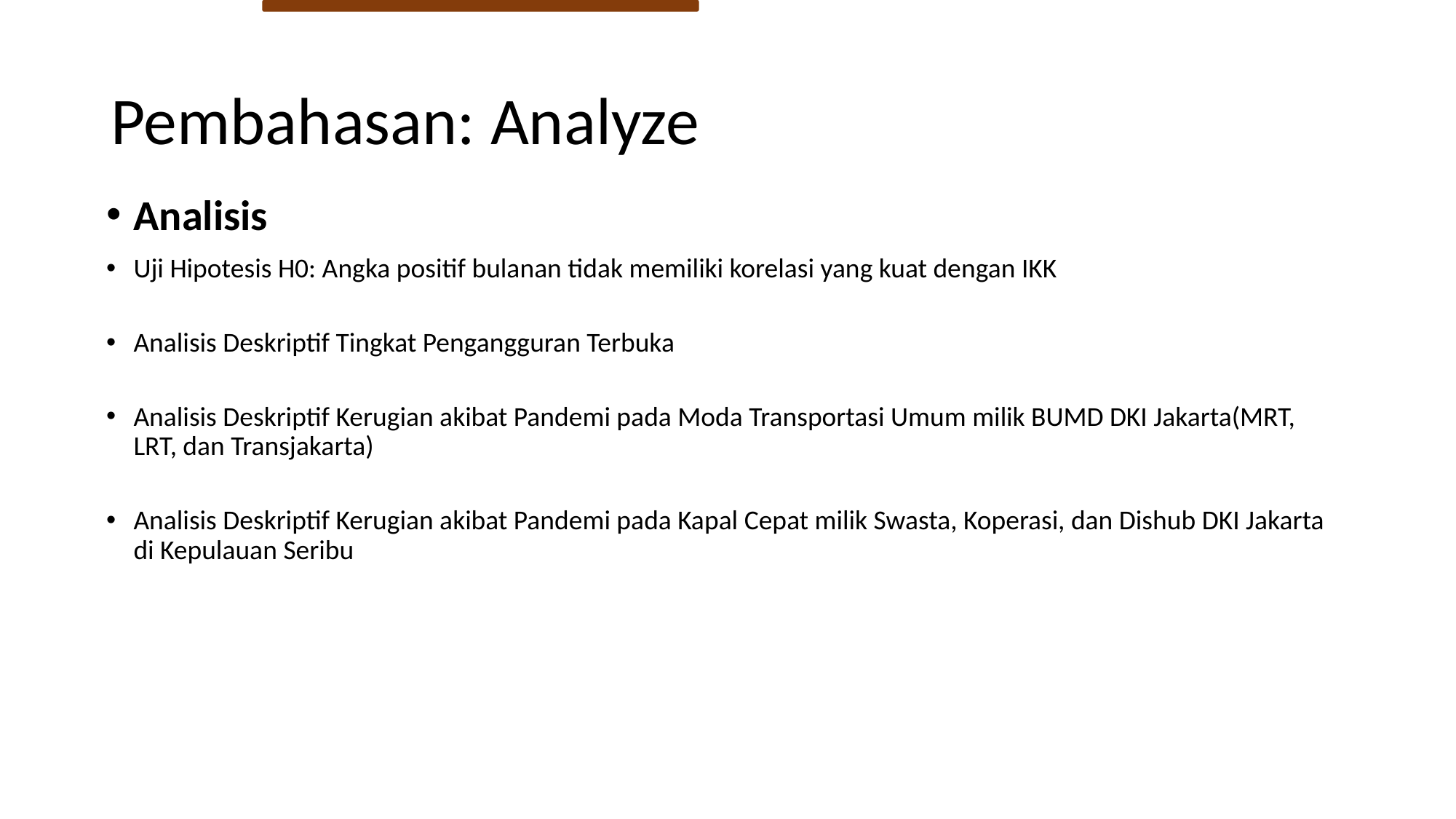

# Pembahasan: Analyze
Analisis
Uji Hipotesis H0: Angka positif bulanan tidak memiliki korelasi yang kuat dengan IKK
Analisis Deskriptif Tingkat Pengangguran Terbuka
Analisis Deskriptif Kerugian akibat Pandemi pada Moda Transportasi Umum milik BUMD DKI Jakarta(MRT, LRT, dan Transjakarta)
Analisis Deskriptif Kerugian akibat Pandemi pada Kapal Cepat milik Swasta, Koperasi, dan Dishub DKI Jakarta di Kepulauan Seribu